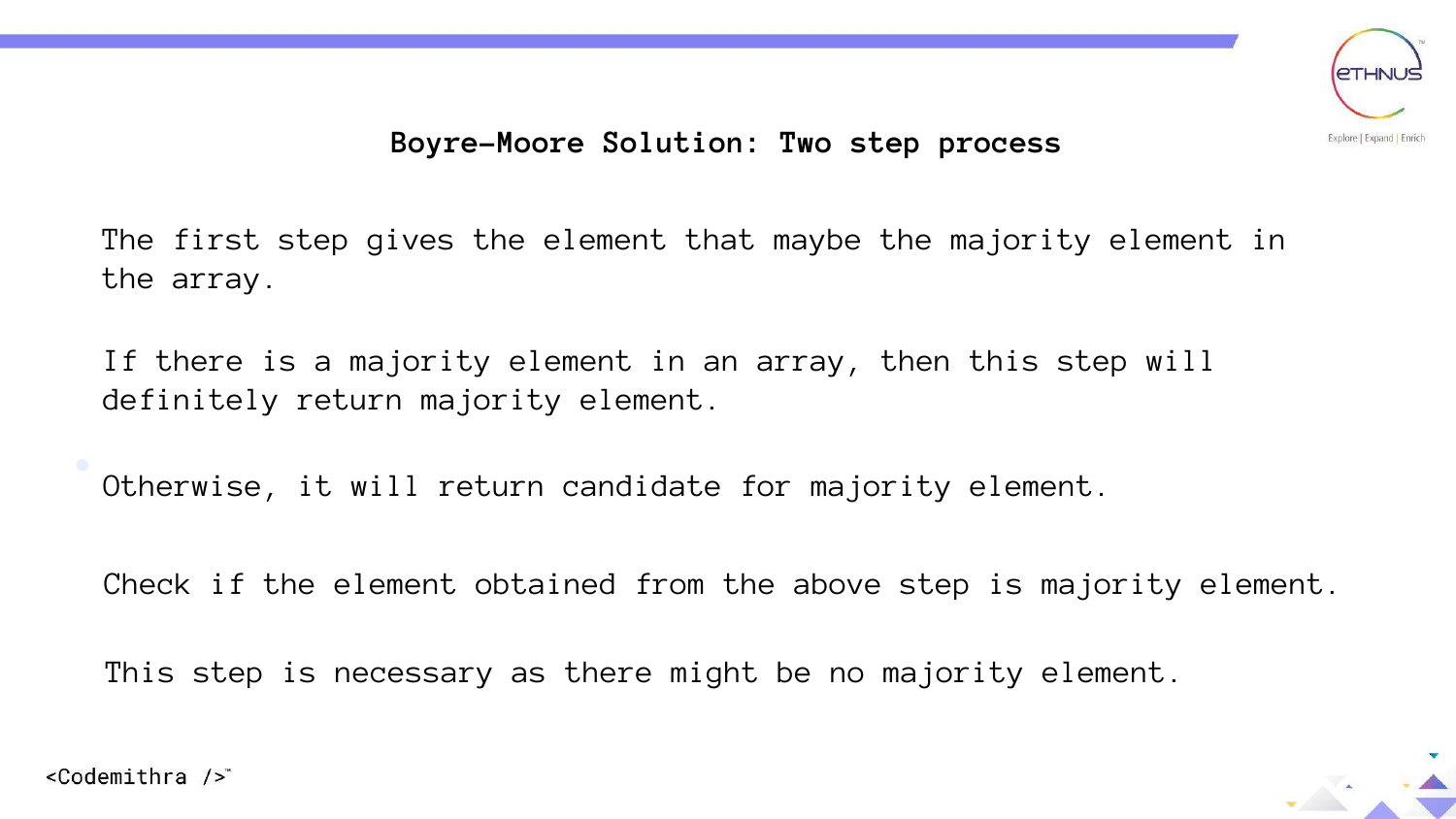

Boyre-Moore Solution: Two step process

The first step gives the element that maybe the majority element in the array.
If there is a majority element in an array, then this step will definitely return majority element.
Otherwise, it will return candidate for majority element.

Check if the element obtained from the above step is majority element.
This step is necessary as there might be no majority element.